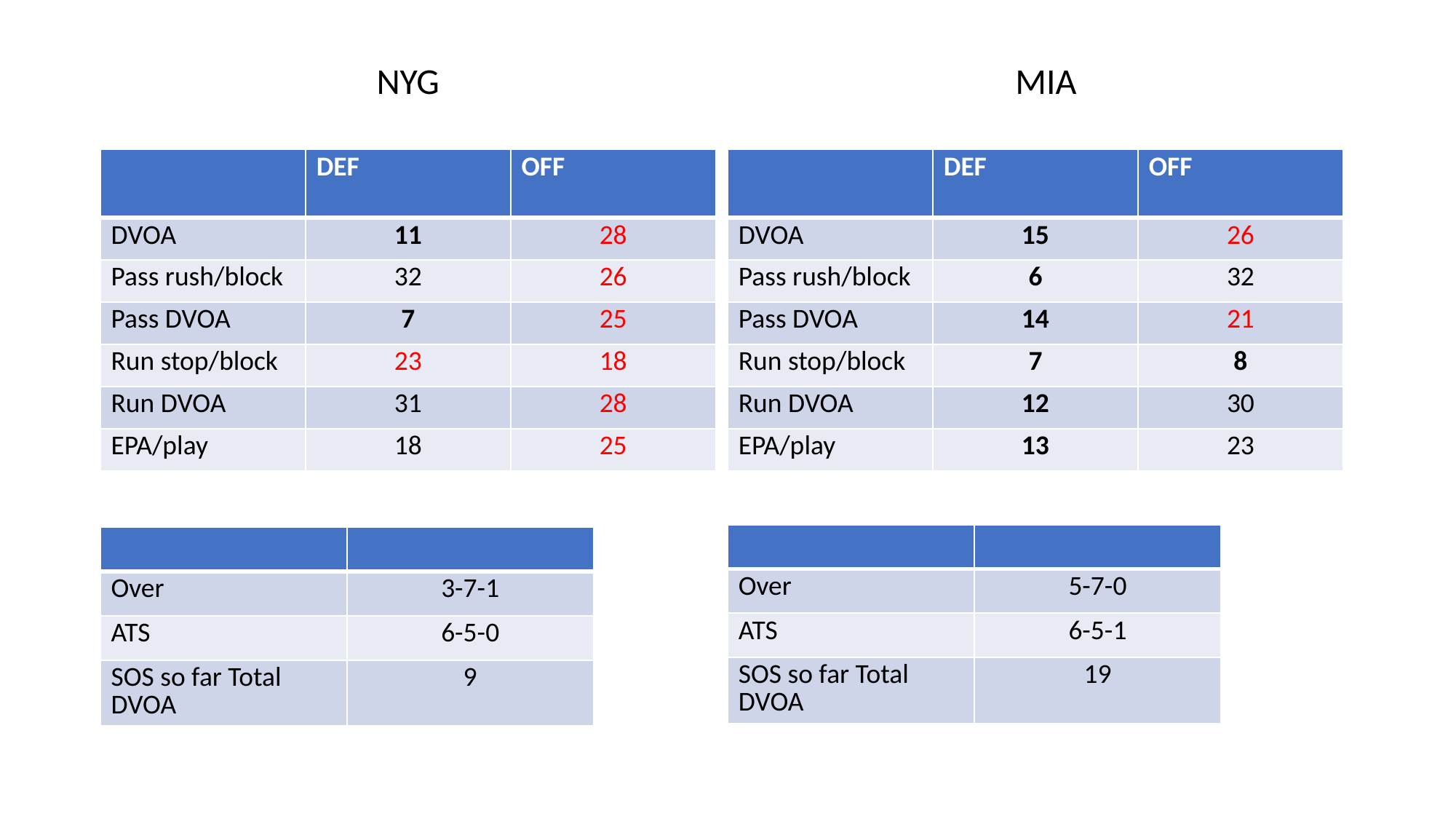

NYG
MIA
|  | DEF | OFF |
| --- | --- | --- |
| DVOA | 11 | 28 |
| Pass rush/block | 32 | 26 |
| Pass DVOA | 7 | 25 |
| Run stop/block | 23 | 18 |
| Run DVOA | 31 | 28 |
| EPA/play | 18 | 25 |
|  | DEF | OFF |
| --- | --- | --- |
| DVOA | 15 | 26 |
| Pass rush/block | 6 | 32 |
| Pass DVOA | 14 | 21 |
| Run stop/block | 7 | 8 |
| Run DVOA | 12 | 30 |
| EPA/play | 13 | 23 |
|  |  |
| --- | --- |
| Over | 5-7-0 |
| ATS | 6-5-1 |
| SOS so far Total DVOA | 19 |
|  |  |
| --- | --- |
| Over | 3-7-1 |
| ATS | 6-5-0 |
| SOS so far Total DVOA | 9 |